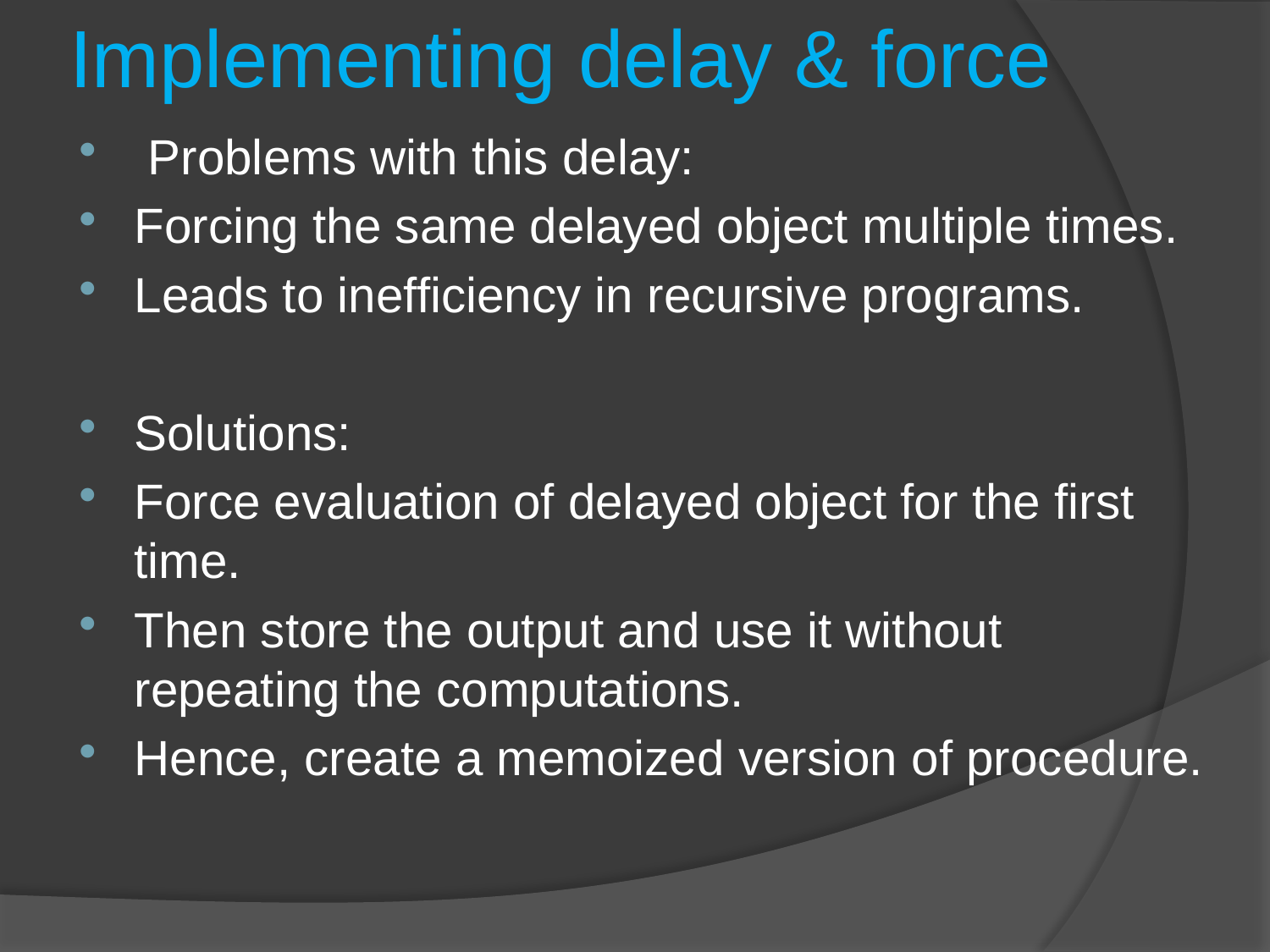

# Implementing delay & force
 Problems with this delay:
Forcing the same delayed object multiple times.
Leads to inefficiency in recursive programs.

Solutions:
Force evaluation of delayed object for the first time.
Then store the output and use it without repeating the computations.
Hence, create a memoized version of procedure.